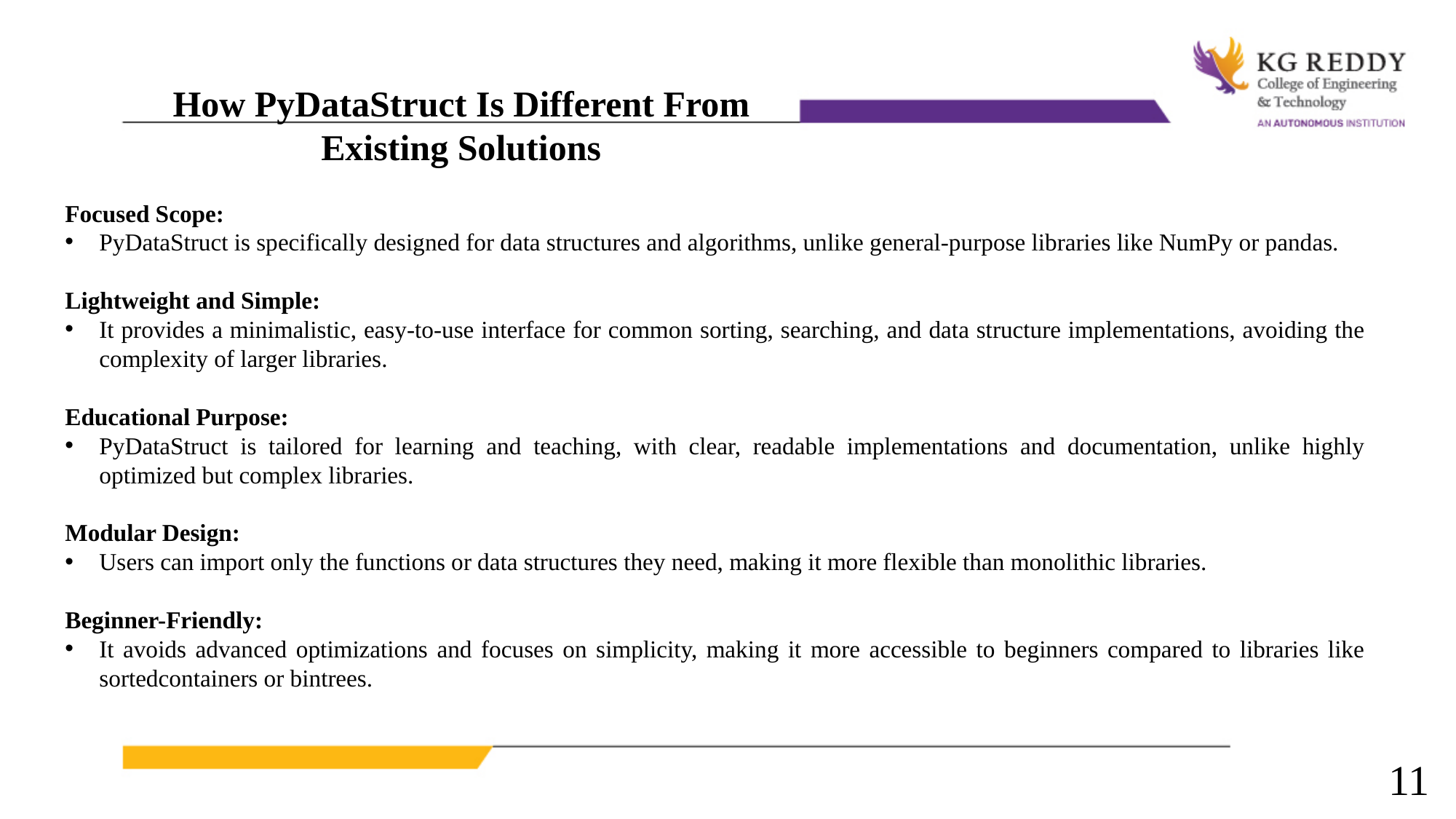

How PyDataStruct Is Different From Existing Solutions
Focused Scope:
PyDataStruct is specifically designed for data structures and algorithms, unlike general-purpose libraries like NumPy or pandas.

Lightweight and Simple:
It provides a minimalistic, easy-to-use interface for common sorting, searching, and data structure implementations, avoiding the complexity of larger libraries.

Educational Purpose:
PyDataStruct is tailored for learning and teaching, with clear, readable implementations and documentation, unlike highly optimized but complex libraries.

Modular Design:
Users can import only the functions or data structures they need, making it more flexible than monolithic libraries.

Beginner-Friendly:
It avoids advanced optimizations and focuses on simplicity, making it more accessible to beginners compared to libraries like sortedcontainers or bintrees.
11